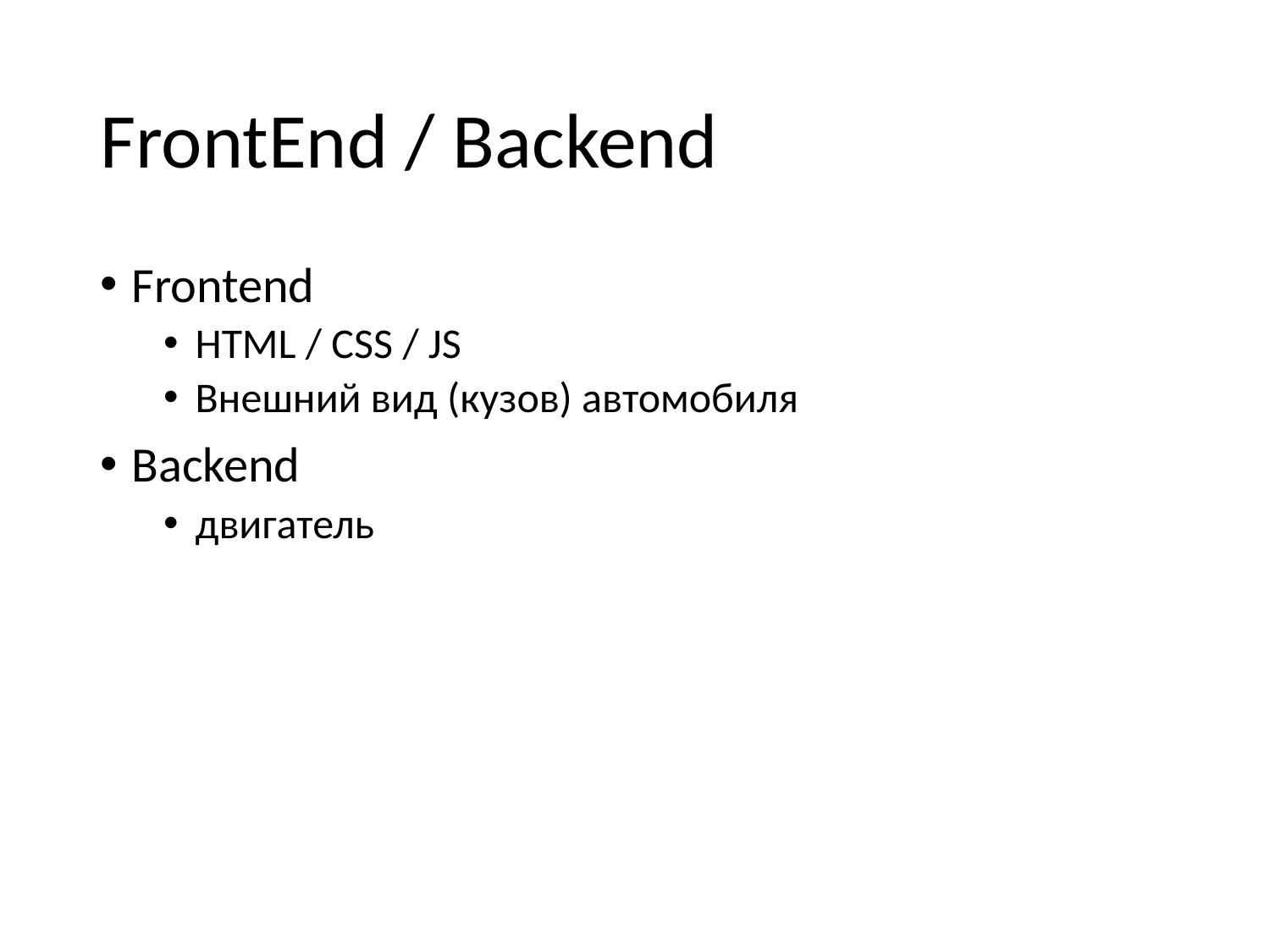

# FrontEnd / Backend
Frontend
HTML / CSS / JS
Внешний вид (кузов) автомобиля
Backend
двигатель